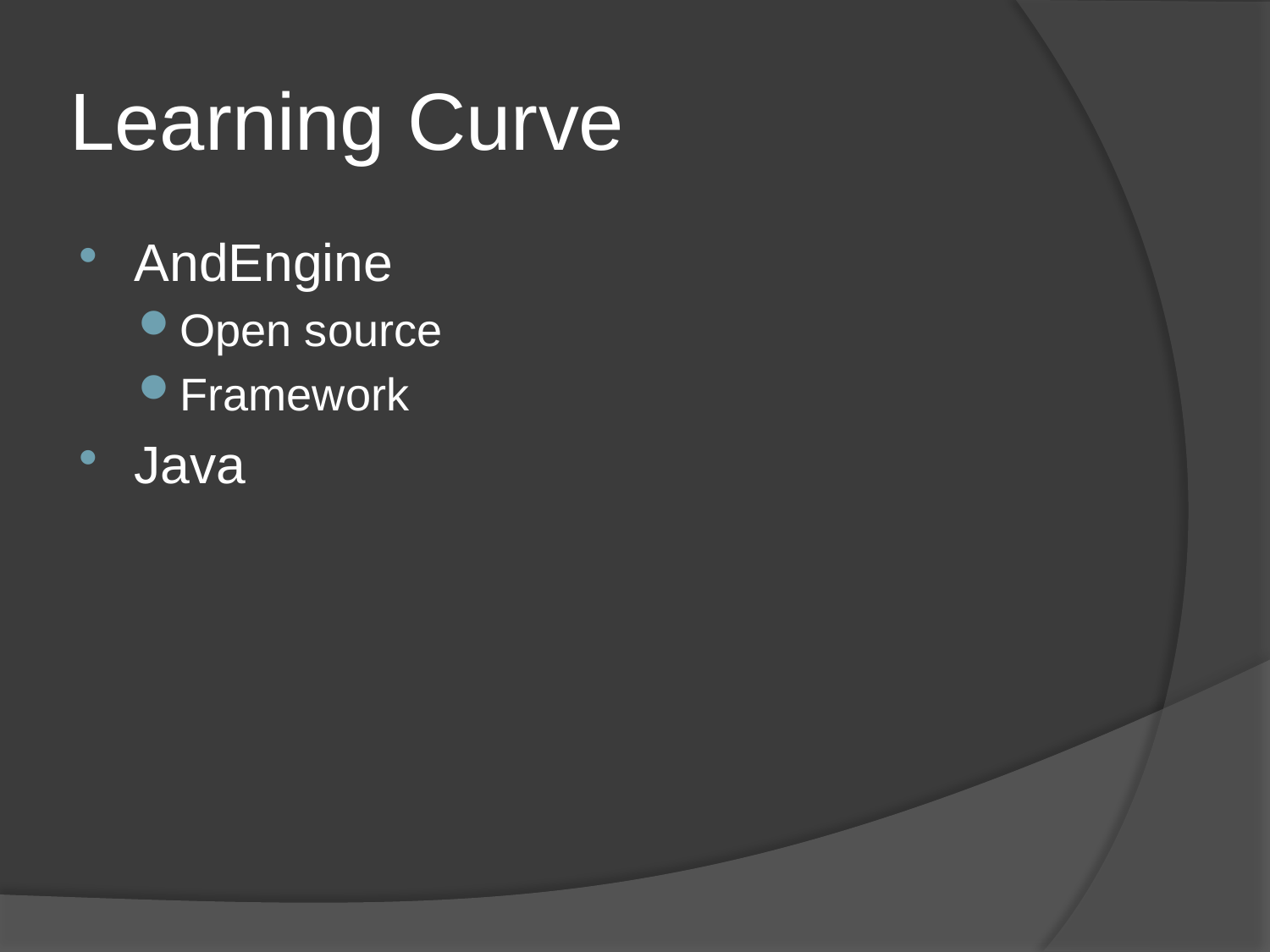

# Learning Curve
AndEngine
Open source
Framework
Java